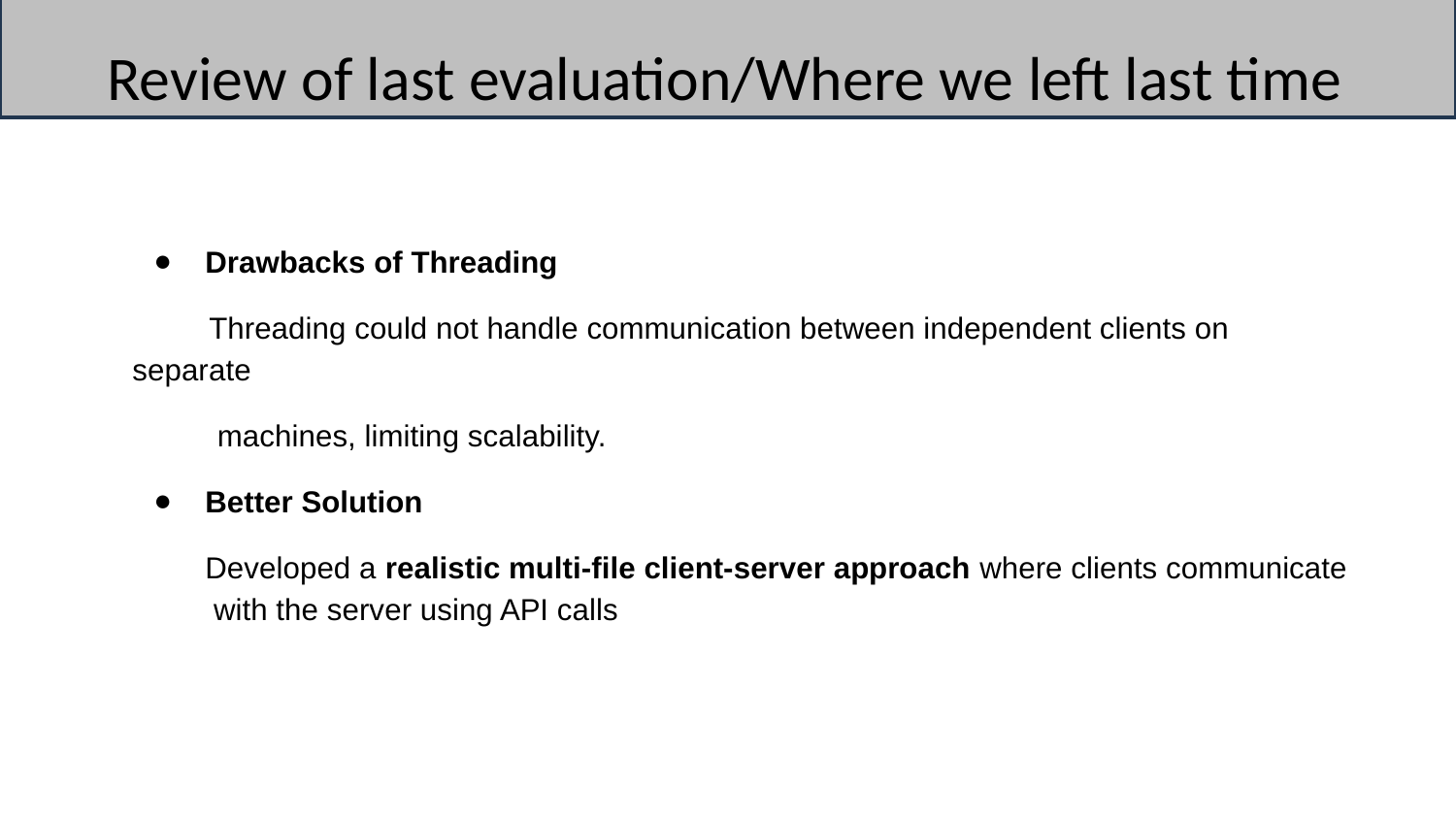

# Review of last evaluation/Where we left last time

Drawbacks of Threading
         Threading could not handle communication between independent clients on separate
          machines, limiting scalability.
Better Solution
Developed a realistic multi-file client-server approach where clients communicate  with the server using API calls